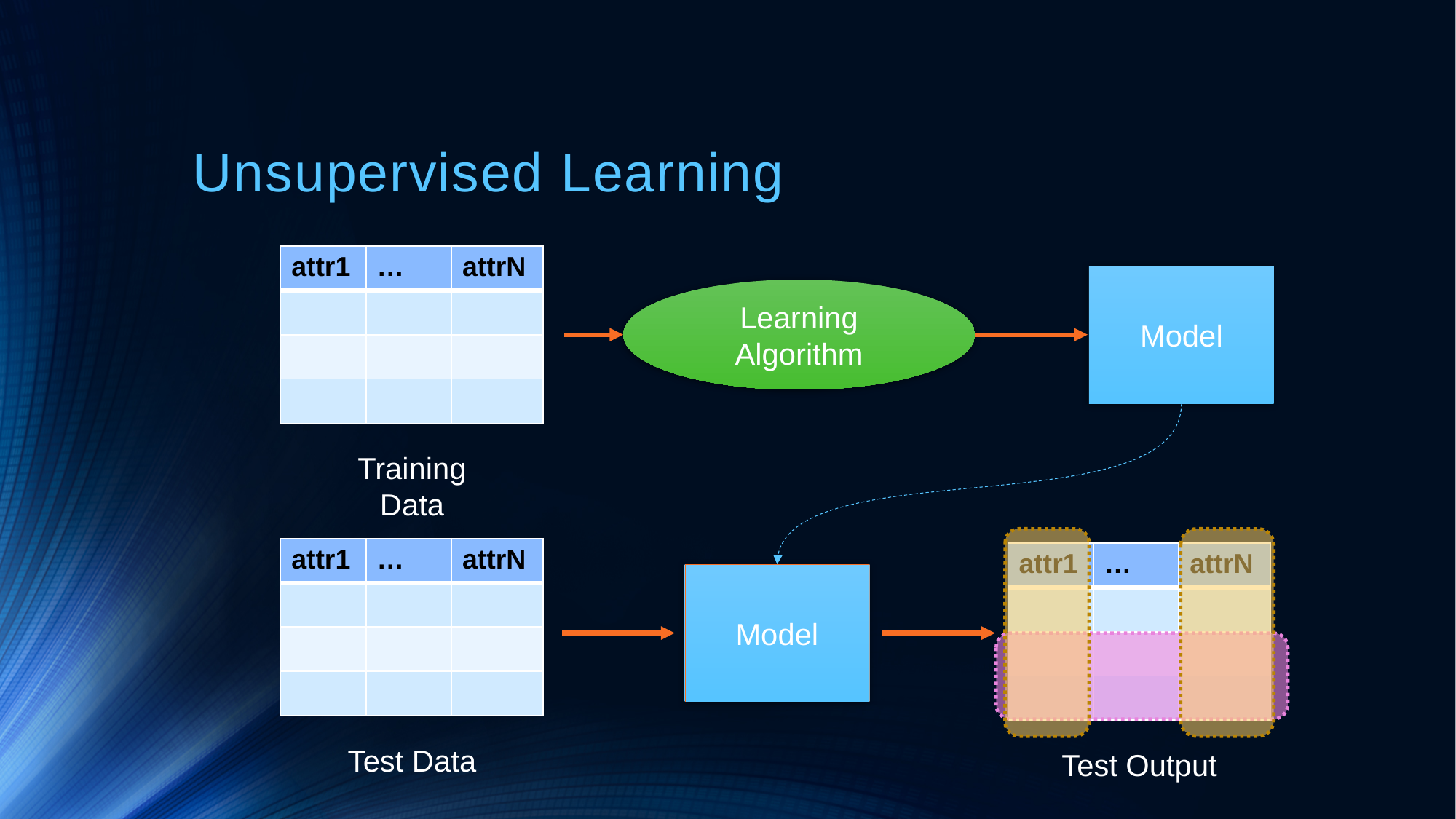

# Unsupervised Learning
| attr1 | … | attrN |
| --- | --- | --- |
|  |  |  |
|  |  |  |
|  |  |  |
Model
Learning Algorithm
Training Data

| attr1 | … | attrN |
| --- | --- | --- |
|  |  |  |
|  |  |  |
|  |  |  |
| attr1 | … | attrN |
| --- | --- | --- |
|  |  |  |
|  |  |  |
|  |  |  |
Model

Test Data
Test Output